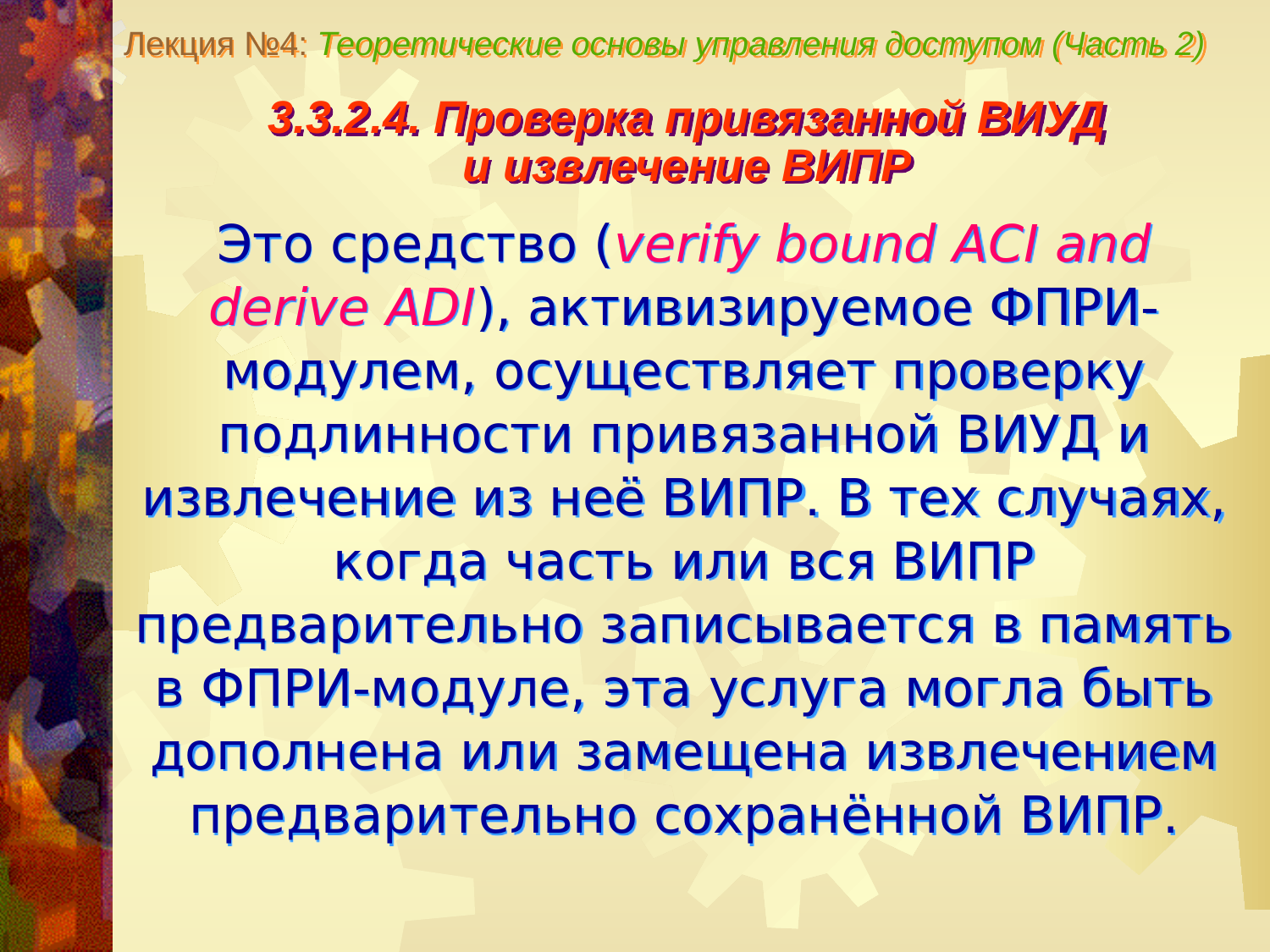

Лекция №4: Теоретические основы управления доступом (Часть 2)
3.3.2.4. Проверка привязанной ВИУД
и извлечение ВИПР
Это средство (verify bound ACI and derive ADI), активизируемое ФПРИ-модулем, осуществляет проверку подлинности привязанной ВИУД и извлечение из неё ВИПР. В тех случаях, когда часть или вся ВИПР предварительно записывается в память в ФПРИ-модуле, эта услуга могла быть дополнена или замещена извлечением предварительно сохранённой ВИПР.